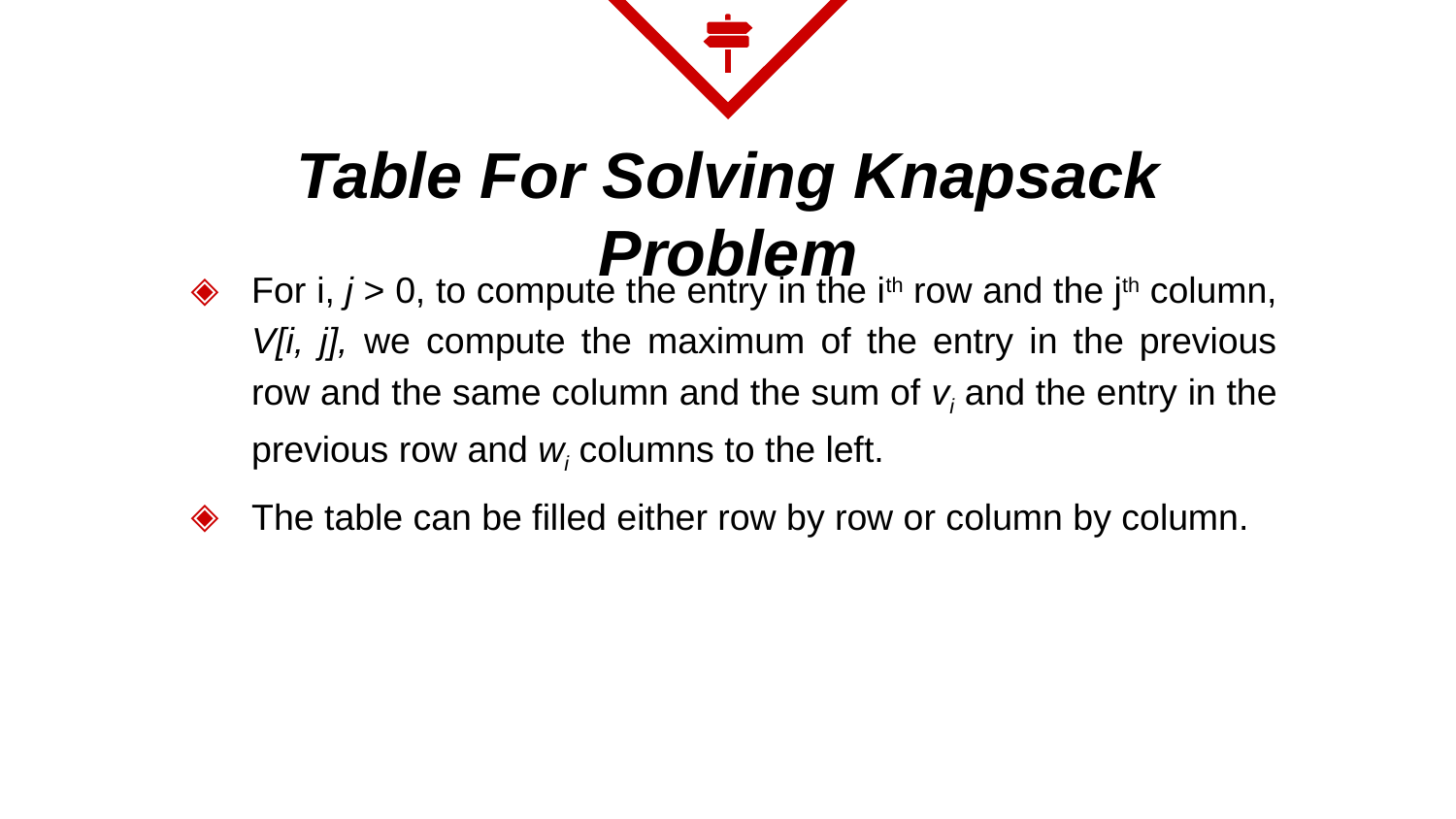

# Table For Solving Knapsack Problem
For i, j > 0, to compute the entry in the ith row and the jth column, V[i, j], we compute the maximum of the entry in the previous row and the same column and the sum of vi and the entry in the previous row and wi columns to the left.
The table can be filled either row by row or column by column.